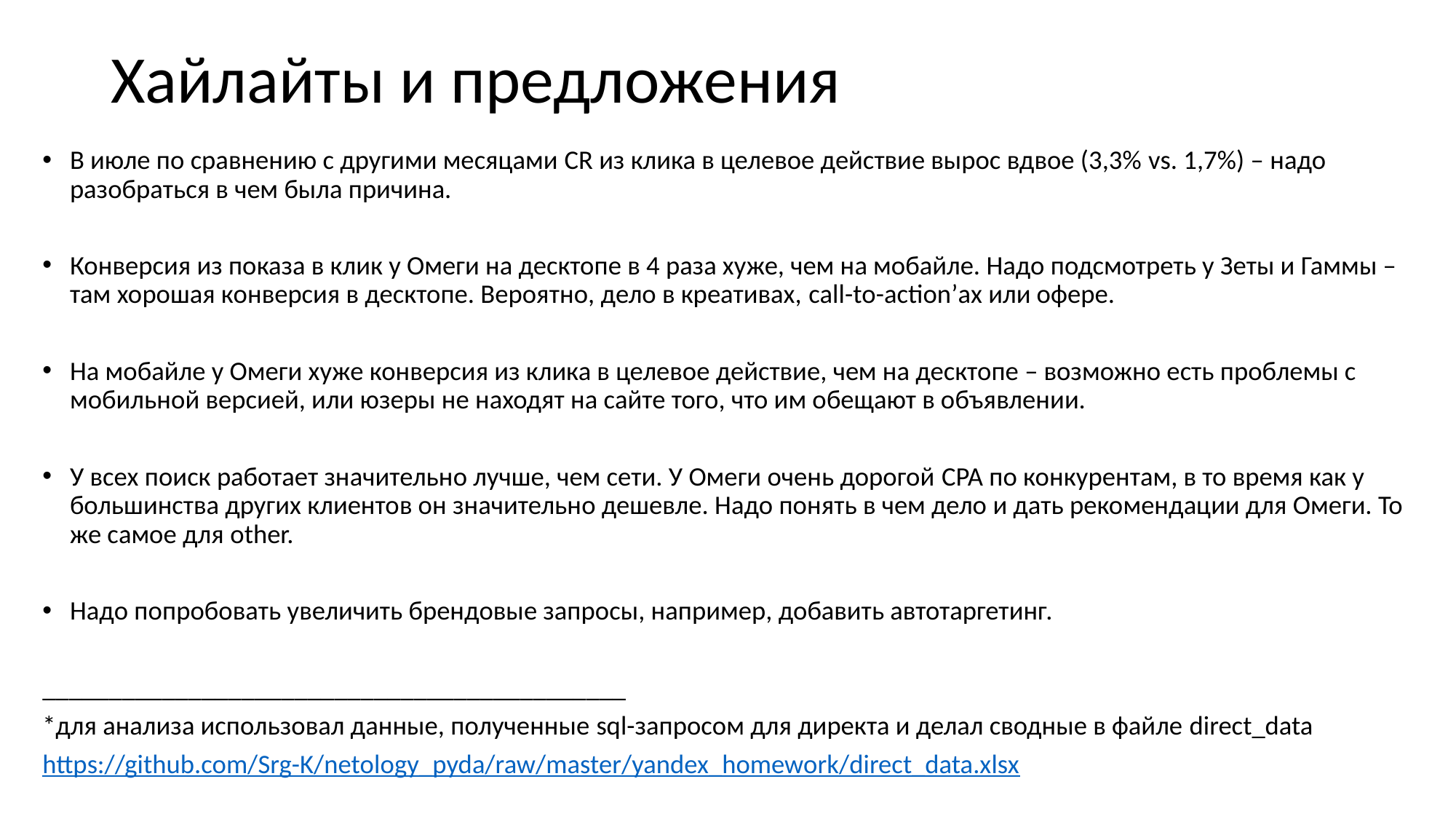

# Хайлайты и предложения
В июле по сравнению с другими месяцами CR из клика в целевое действие вырос вдвое (3,3% vs. 1,7%) – надо разобраться в чем была причина.

Конверсия из показа в клик у Омеги на десктопе в 4 раза хуже, чем на мобайле. Надо подсмотреть у Зеты и Гаммы – там хорошая конверсия в десктопе. Вероятно, дело в креативах, call-to-action’ах или офере.

На мобайле у Омеги хуже конверсия из клика в целевое действие, чем на десктопе – возможно есть проблемы с мобильной версией, или юзеры не находят на сайте того, что им обещают в объявлении.

У всех поиск работает значительно лучше, чем сети. У Омеги очень дорогой CPA по конкурентам, в то время как у большинства других клиентов он значительно дешевле. Надо понять в чем дело и дать рекомендации для Омеги. То же самое для other.

Надо попробовать увеличить брендовые запросы, например, добавить автотаргетинг.

____________________________________________
*для анализа использовал данные, полученные sql-запросом для директа и делал сводные в файле direct_data
https://github.com/Srg-K/netology_pyda/raw/master/yandex_homework/direct_data.xlsx